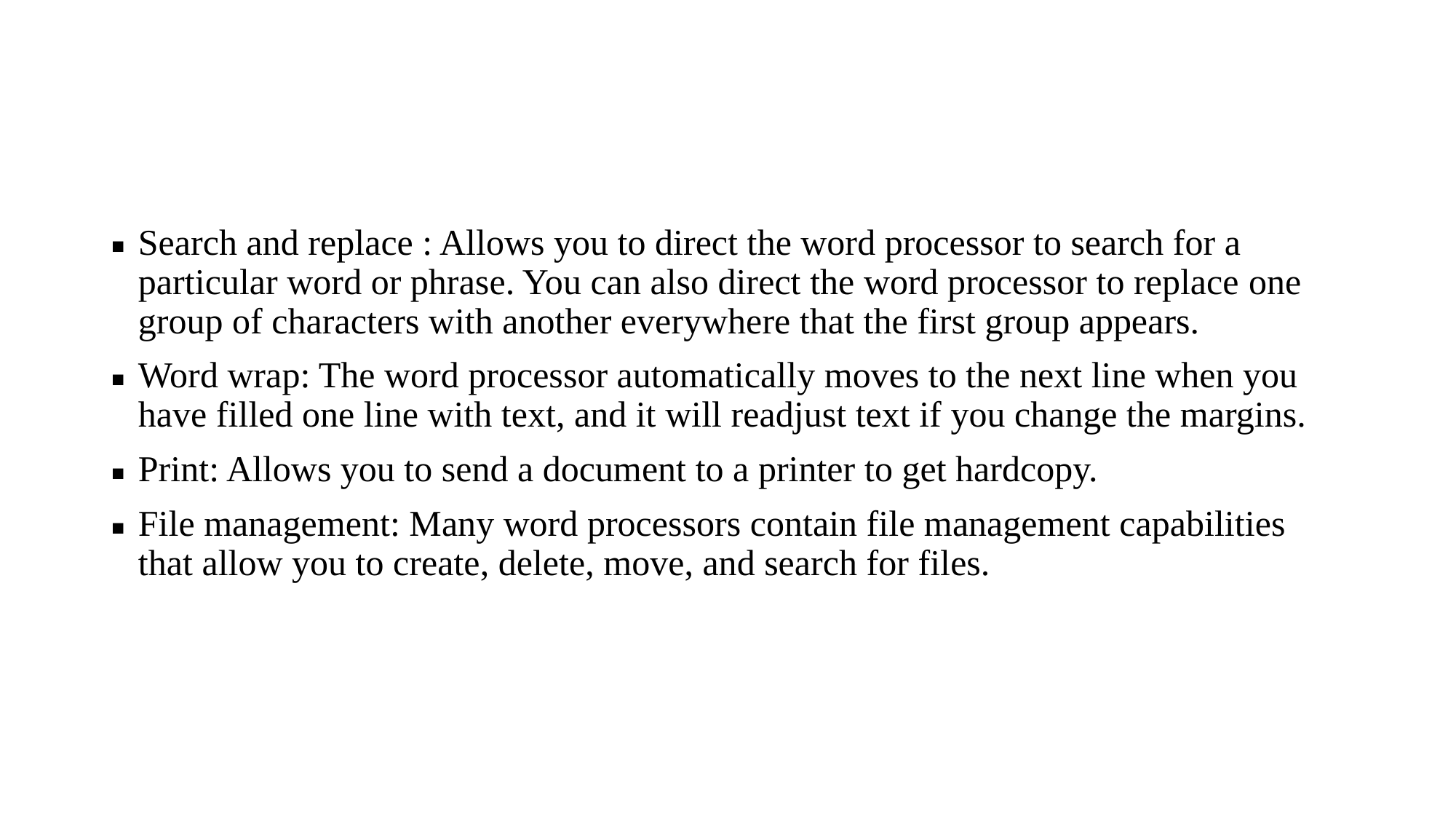

#
Search and replace : Allows you to direct the word processor to search for a particular word or phrase. You can also direct the word processor to replace one group of characters with another everywhere that the first group appears.
Word wrap: The word processor automatically moves to the next line when you have filled one line with text, and it will readjust text if you change the margins.
Print: Allows you to send a document to a printer to get hardcopy.
File management: Many word processors contain file management capabilities that allow you to create, delete, move, and search for files.